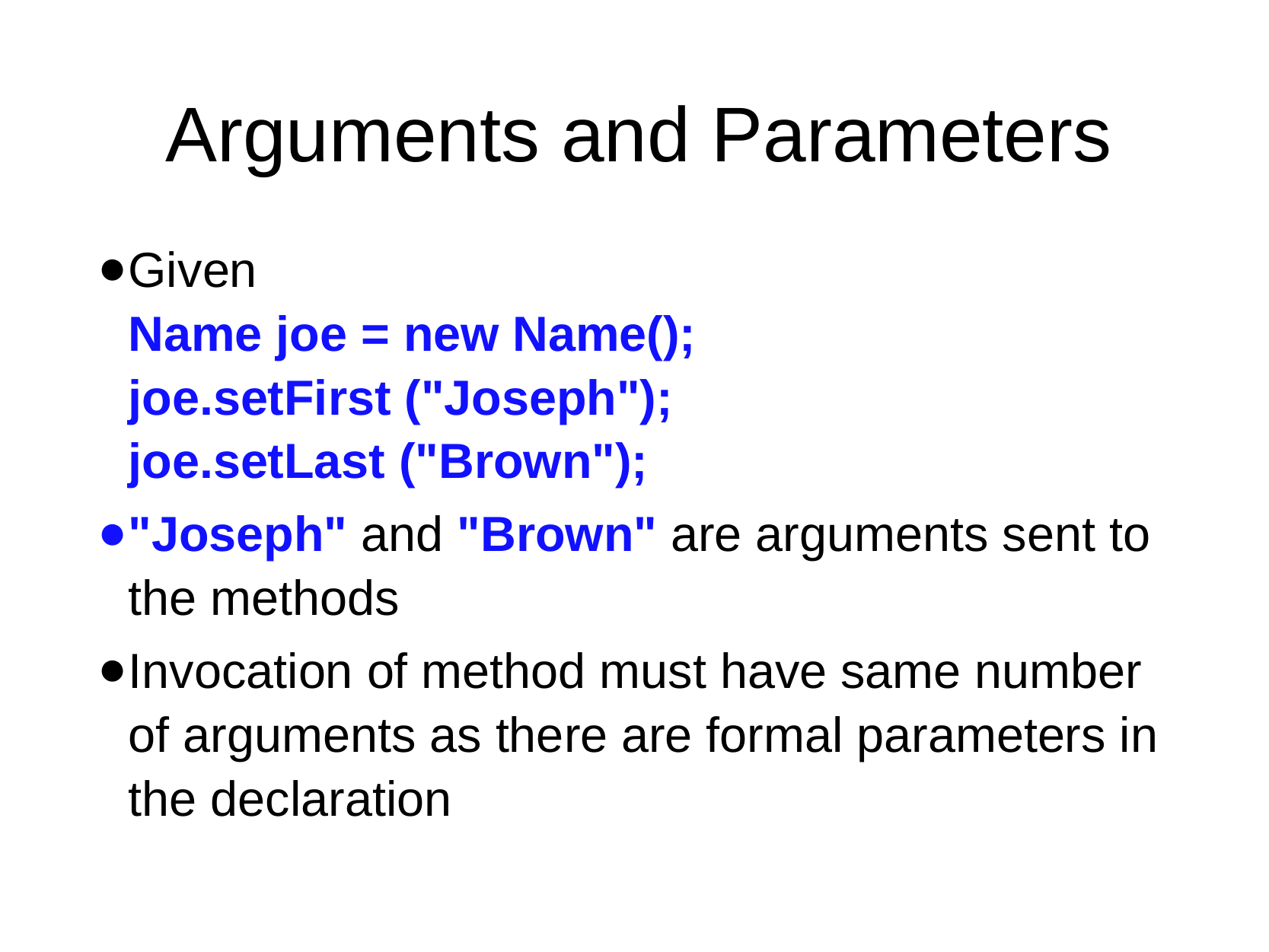

# Arguments and Parameters
Given
Name joe = new Name();
joe.setFirst ("Joseph");
joe.setLast ("Brown");
"Joseph" and "Brown" are arguments sent to the methods
Invocation of method must have same number of arguments as there are formal parameters in the declaration